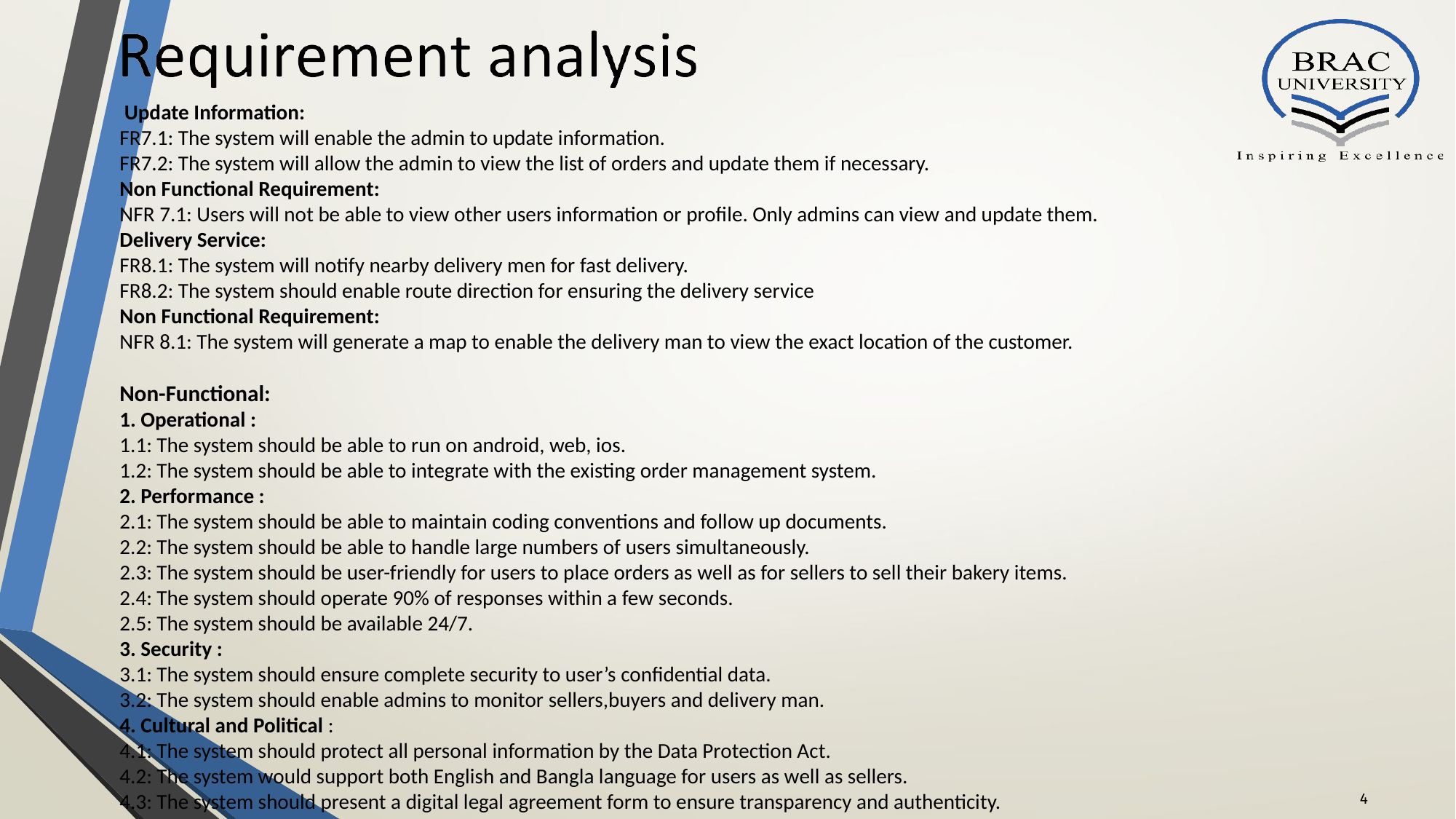

Update Information:
FR7.1: The system will enable the admin to update information.
FR7.2: The system will allow the admin to view the list of orders and update them if necessary.
Non Functional Requirement:
NFR 7.1: Users will not be able to view other users information or profile. Only admins can view and update them.
Delivery Service:
FR8.1: The system will notify nearby delivery men for fast delivery.
FR8.2: The system should enable route direction for ensuring the delivery service
Non Functional Requirement:
NFR 8.1: The system will generate a map to enable the delivery man to view the exact location of the customer.

Non-Functional:
1. Operational :
1.1: The system should be able to run on android, web, ios.
1.2: The system should be able to integrate with the existing order management system.
2. Performance :
2.1: The system should be able to maintain coding conventions and follow up documents.
2.2: The system should be able to handle large numbers of users simultaneously.
2.3: The system should be user-friendly for users to place orders as well as for sellers to sell their bakery items.
2.4: The system should operate 90% of responses within a few seconds.
2.5: The system should be available 24/7.
3. Security :
3.1: The system should ensure complete security to user’s confidential data.
3.2: The system should enable admins to monitor sellers,buyers and delivery man.
4. Cultural and Political :
4.1: The system should protect all personal information by the Data Protection Act.
4.2: The system would support both English and Bangla language for users as well as sellers.
4.3: The system should present a digital legal agreement form to ensure transparency and authenticity.

4